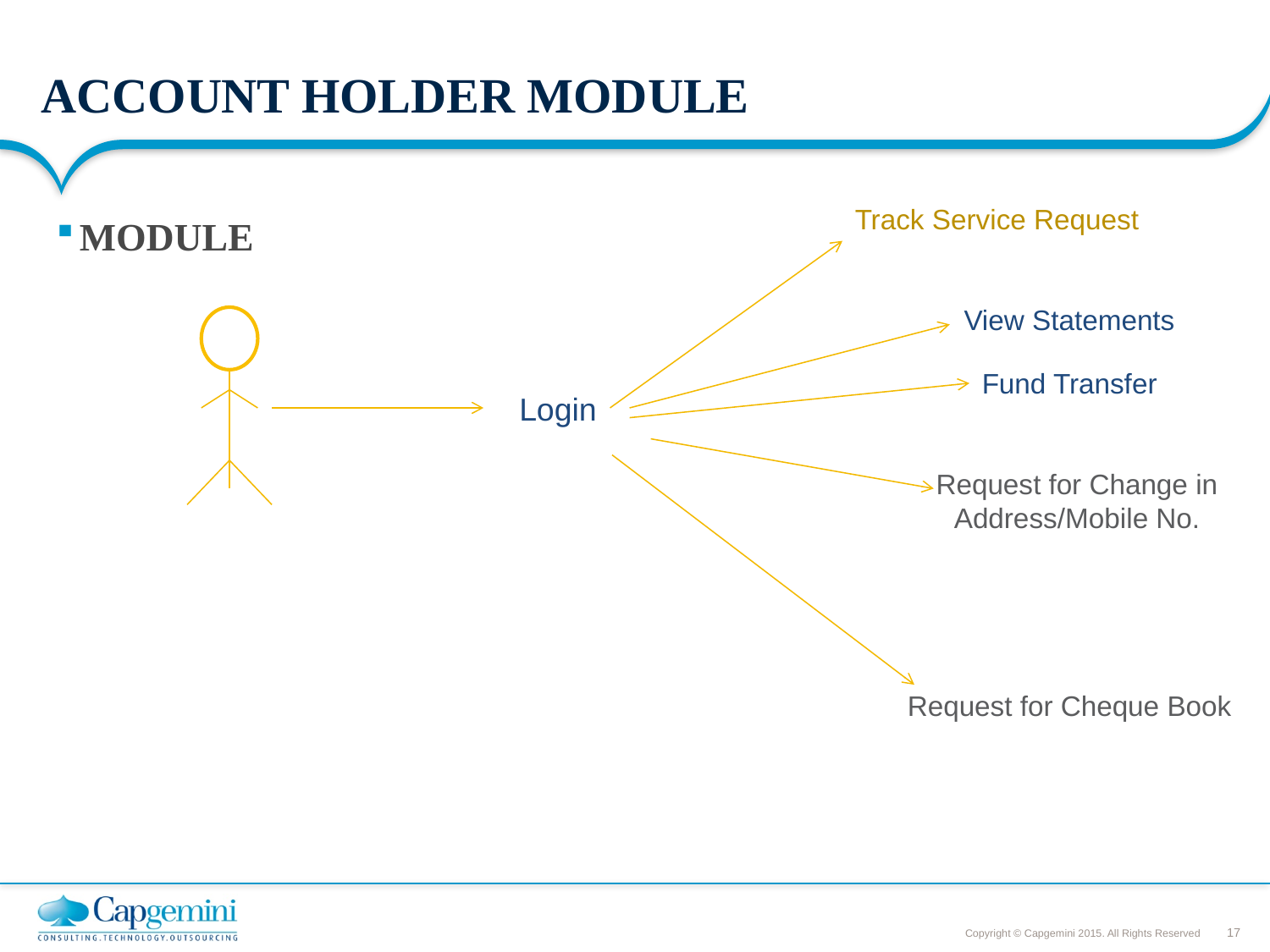

# ACCOUNT HOLDER MODULE
Track Service Request
MODULE
View Statements

Fund Transfer
Login

Request for Change in Address/Mobile No.
Request for Cheque Book